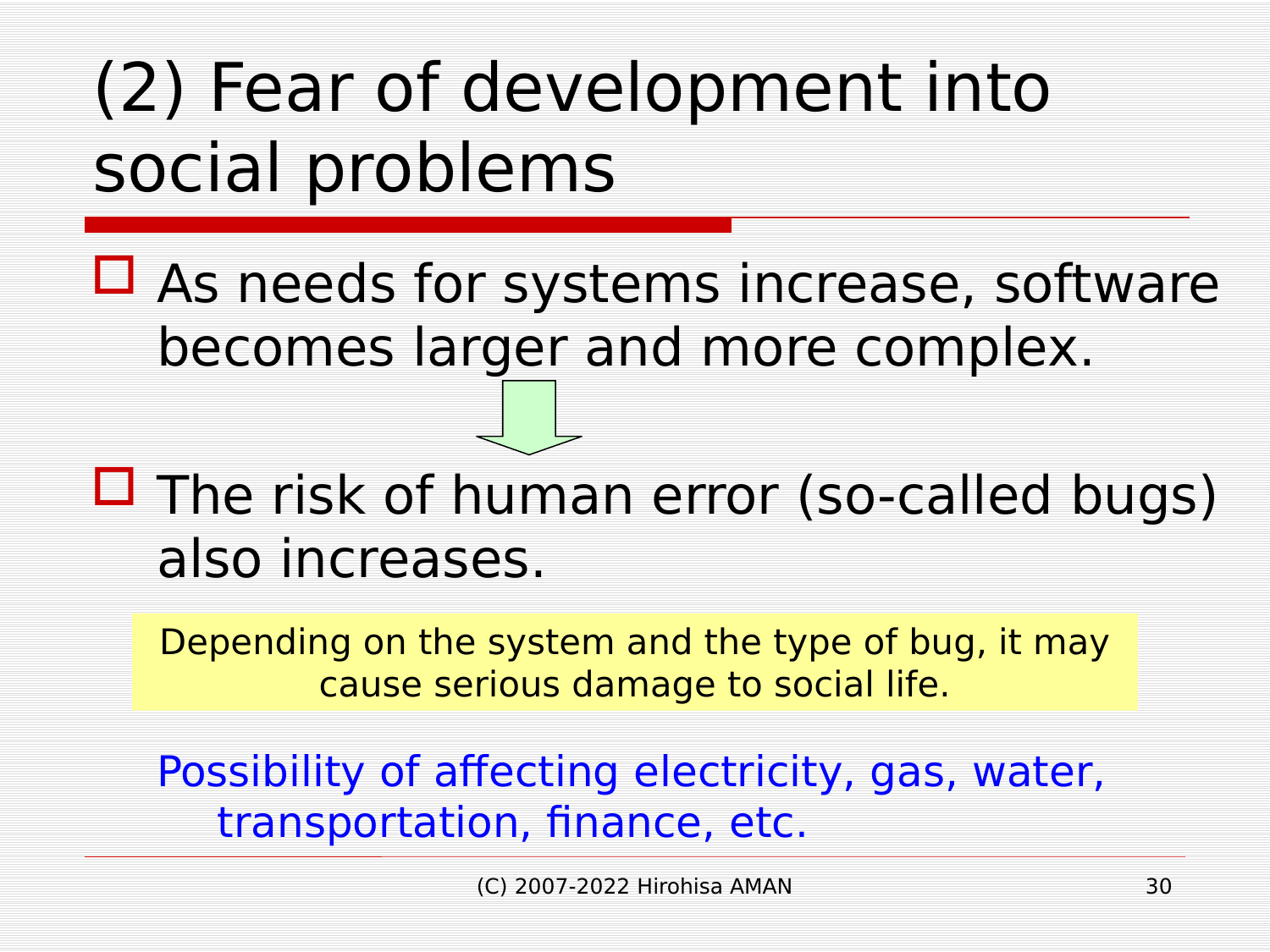

# (2) Fear of development into social problems
As needs for systems increase, software becomes larger and more complex.

The risk of human error (so-called bugs) also increases.

Possibility of affecting electricity, gas, water, transportation, finance, etc.

Depending on the system and the type of bug, it may cause serious damage to social life.
(C) 2007-2022 Hirohisa AMAN
30